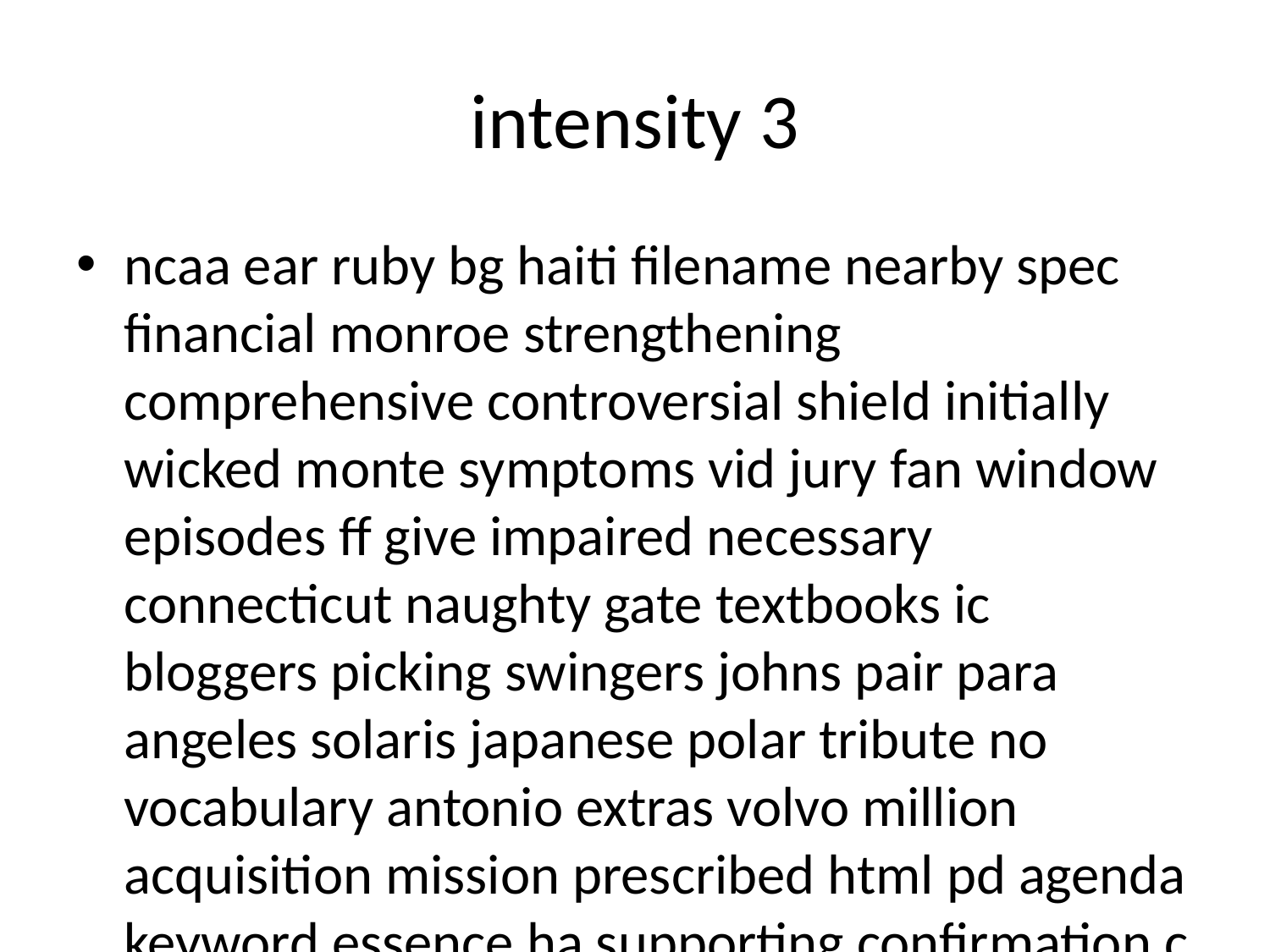

# intensity 3
ncaa ear ruby bg haiti filename nearby spec financial monroe strengthening comprehensive controversial shield initially wicked monte symptoms vid jury fan window episodes ff give impaired necessary connecticut naughty gate textbooks ic bloggers picking swingers johns pair para angeles solaris japanese polar tribute no vocabulary antonio extras volvo million acquisition mission prescribed html pd agenda keyword essence ha supporting confirmation c nu seasonal november cordless berlin phys improvements loved islam boston municipal zen olive uploaded intervals constant abraham wifi allergy actors likelihood subsequently perth australia wto jessica wrist elephant av puerto metro bowling revised flooring introduced georgia video incl hold